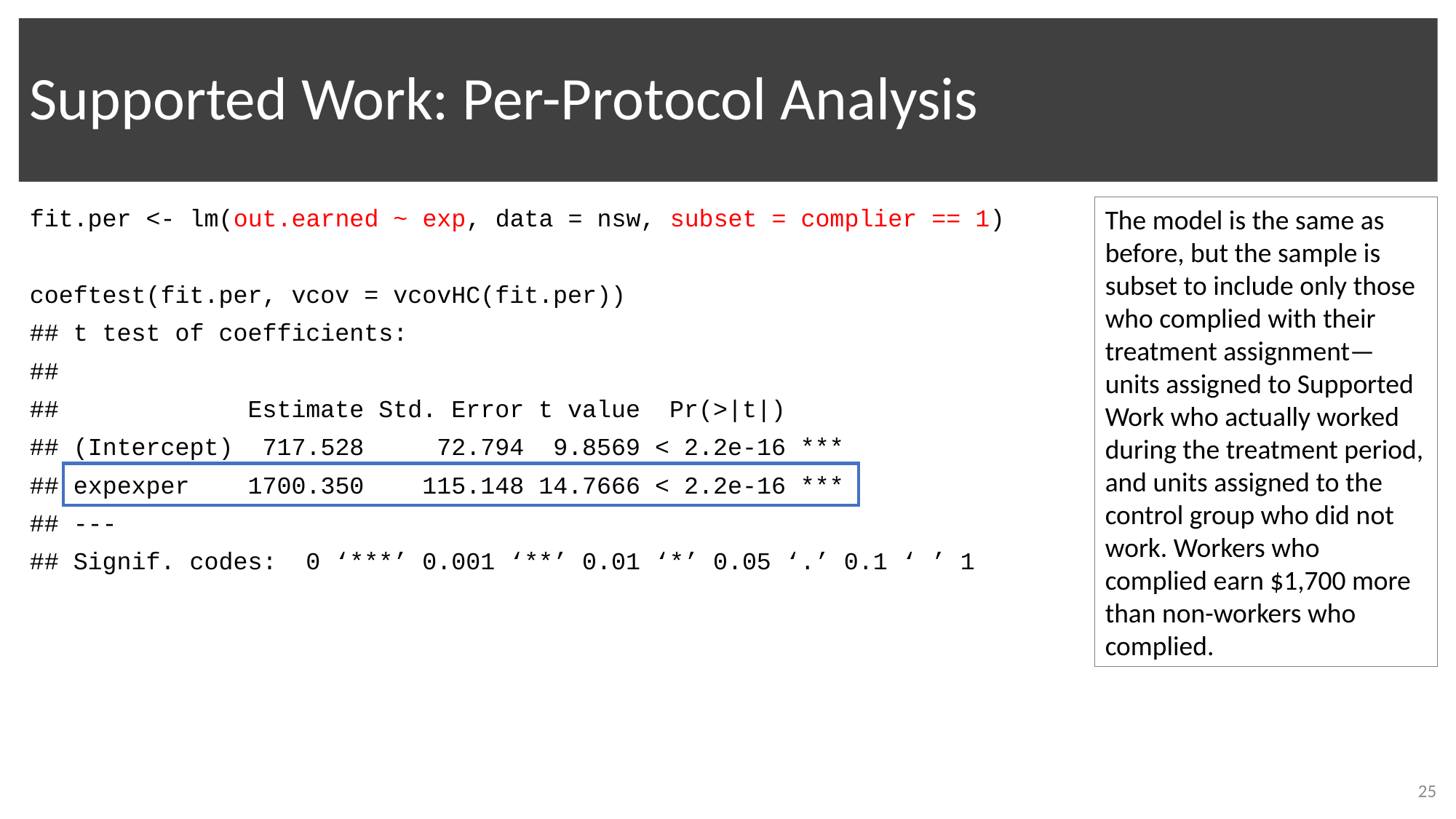

# Supported Work: Per-Protocol Analysis
fit.per <- lm(out.earned ~ exp, data = nsw, subset = complier == 1)

coeftest(fit.per, vcov = vcovHC(fit.per))
## t test of coefficients:
##
##             Estimate Std. Error t value  Pr(>|t|)
## (Intercept)  717.528     72.794  9.8569 < 2.2e-16 ***
## expexper    1700.350    115.148 14.7666 < 2.2e-16 ***
## ---
## Signif. codes:  0 ‘***’ 0.001 ‘**’ 0.01 ‘*’ 0.05 ‘.’ 0.1 ‘ ’ 1
The model is the same as before, but the sample is subset to include only those who complied with their treatment assignment—units assigned to Supported Work who actually worked during the treatment period, and units assigned to the control group who did not work. Workers who complied earn $1,700 more than non-workers who complied.

25